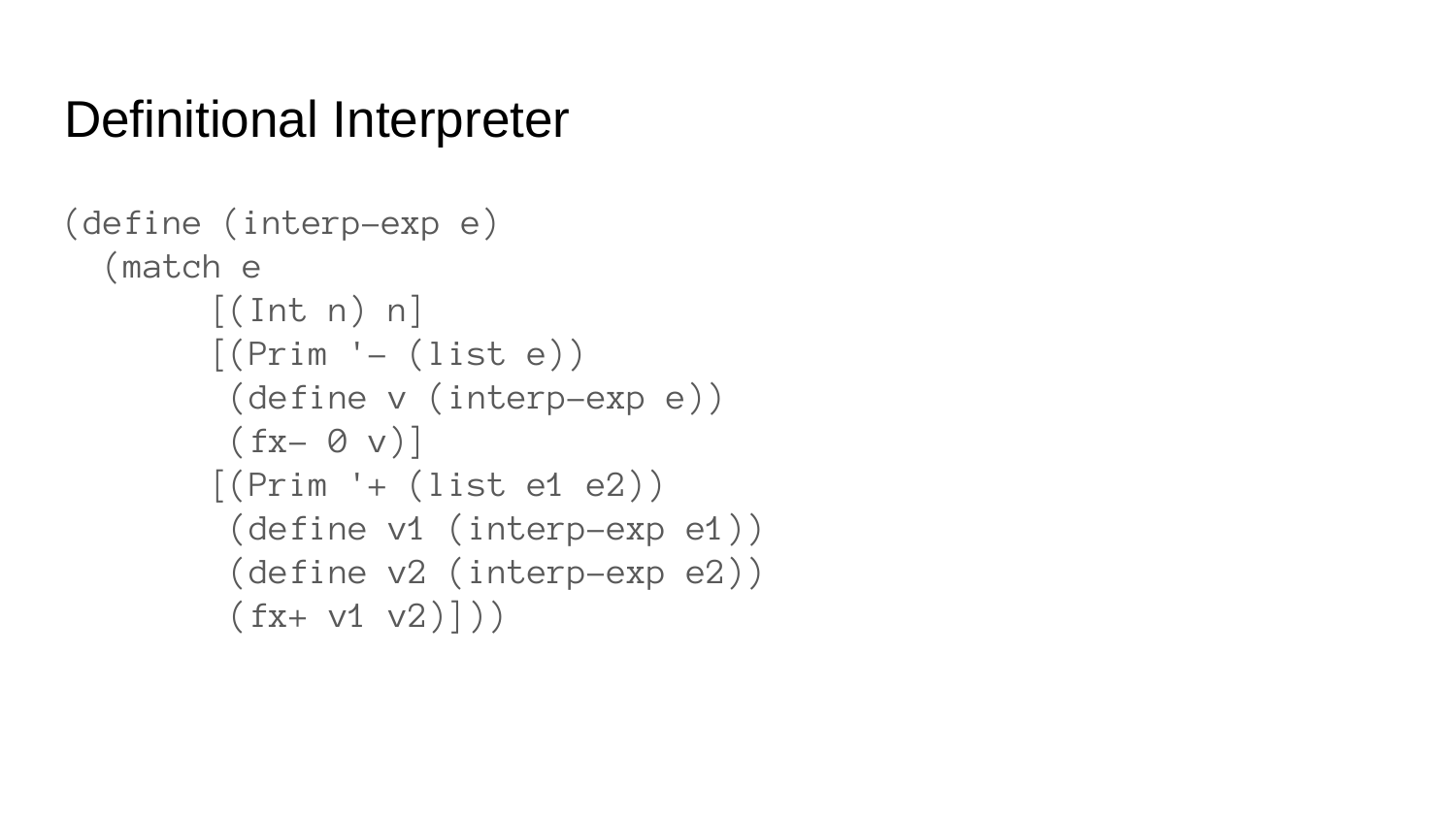

# Definitional Interpreter
(define (interp-exp e)
  (match e
	[(Int n) n]
	[(Prim '- (list e))
 	 (define v (interp-exp e))
 	 (fx- 0 v)]
	[(Prim '+ (list e1 e2))
 	 (define v1 (interp-exp e1))
 	 (define v2 (interp-exp e2))
 	 (fx+ v1 v2)]))